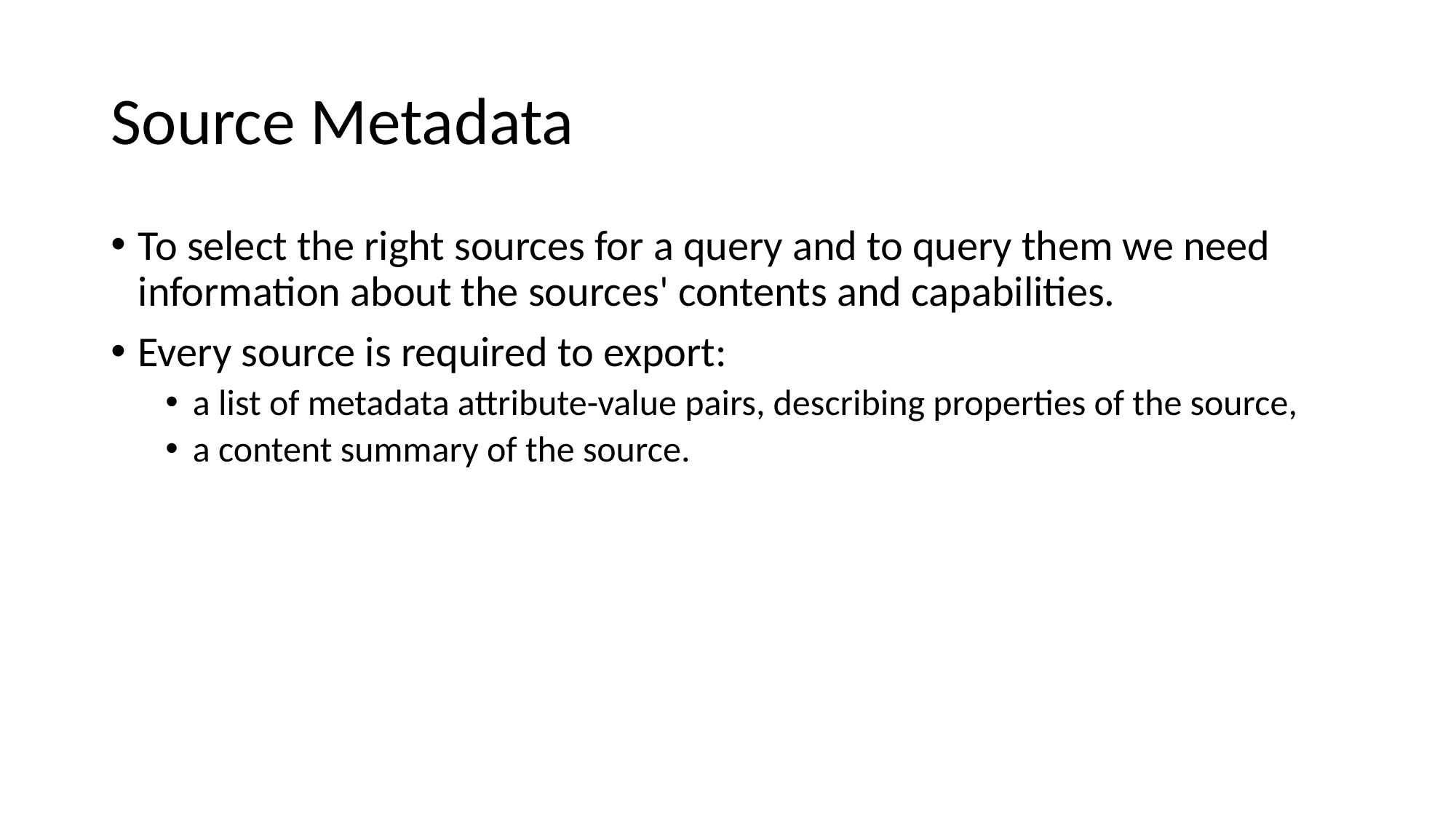

# Source Metadata
To select the right sources for a query and to query them we need information about the sources' contents and capabilities.
Every source is required to export:
a list of metadata attribute-value pairs, describing properties of the source,
a content summary of the source.